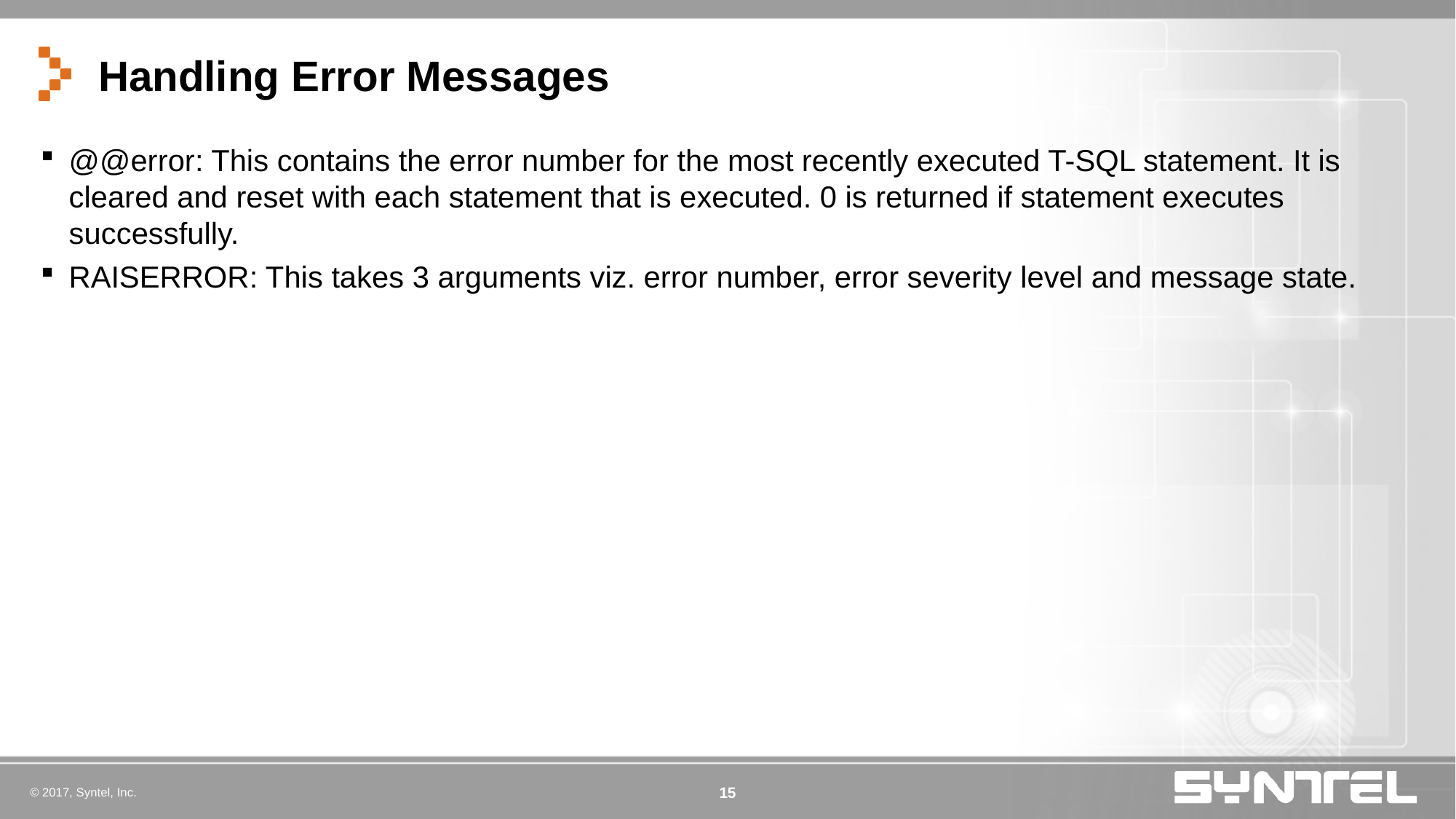

# Handling Error Messages
@@error: This contains the error number for the most recently executed T-SQL statement. It is cleared and reset with each statement that is executed. 0 is returned if statement executes successfully.
RAISERROR: This takes 3 arguments viz. error number, error severity level and message state.